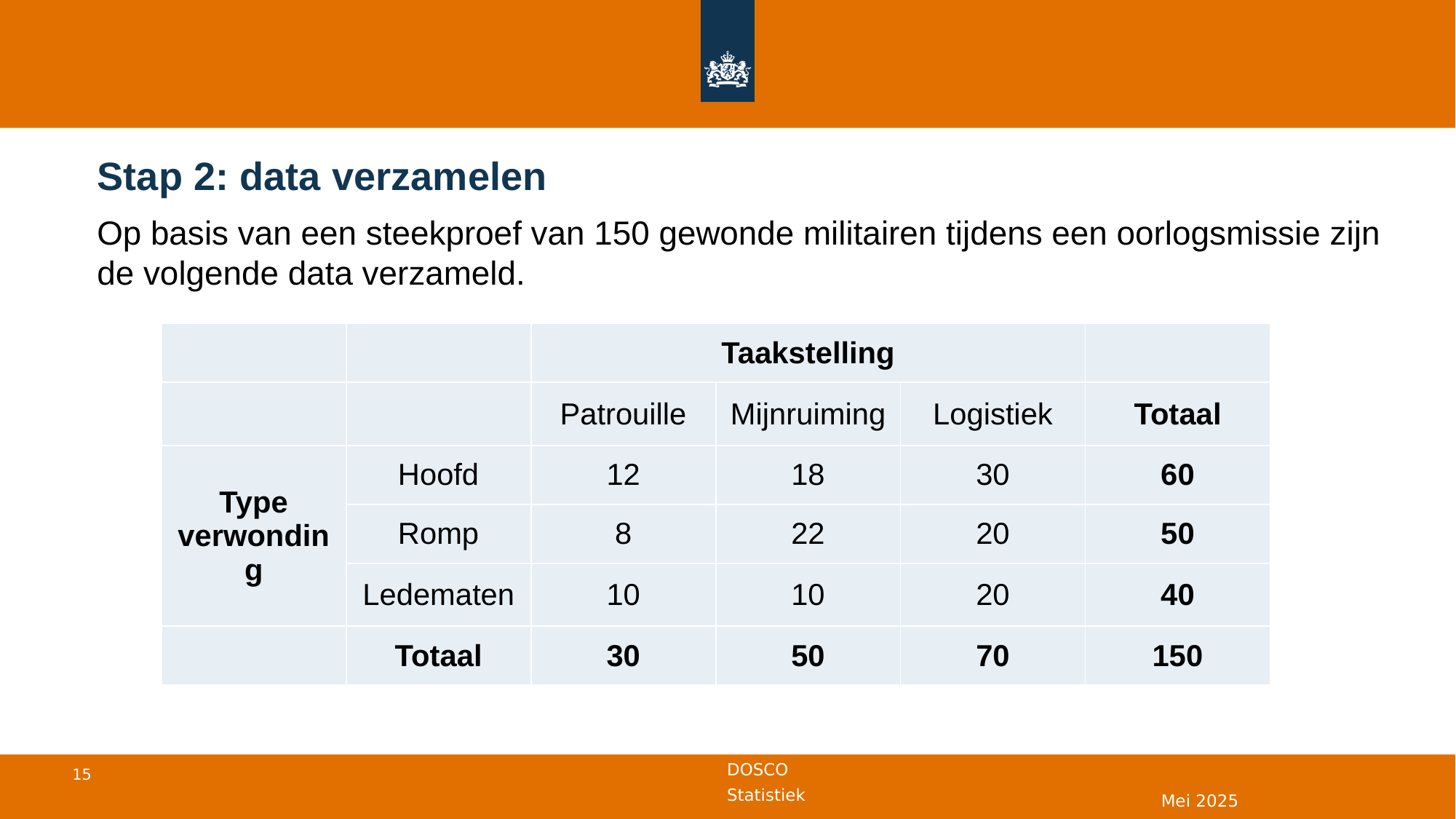

# Stap 2: data verzamelen
Op basis van een steekproef van 150 gewonde militairen tijdens een oorlogsmissie zijn de volgende data verzameld.

|  |  | Taakstelling |  |  |  |
| --- | --- | --- | --- | --- | --- |
|  |  | Patrouille | Mijnruiming | Logistiek | Totaal |
| Type verwonding | Hoofd | 12 | 18 | 30 | 60 |
|  | Romp | 8 | 22 | 20 | 50 |
|  | Ledematen | 10 | 10 | 20 | 40 |
|  | Totaal | 30 | 50 | 70 | 150 |
Mei 2025